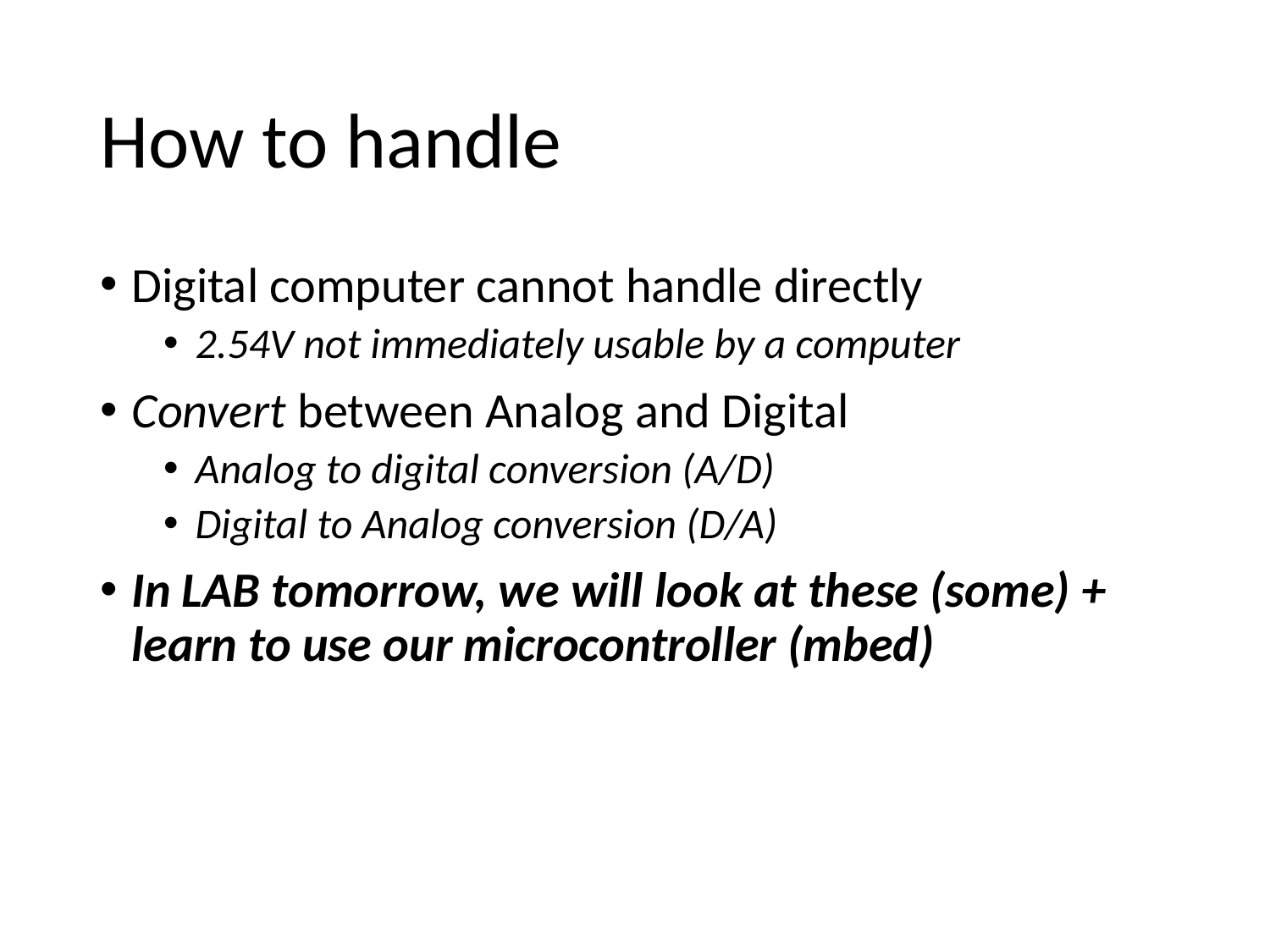

# How to handle
Digital computer cannot handle directly
2.54V not immediately usable by a computer
Convert between Analog and Digital
Analog to digital conversion (A/D)
Digital to Analog conversion (D/A)
In LAB tomorrow, we will look at these (some) + learn to use our microcontroller (mbed)